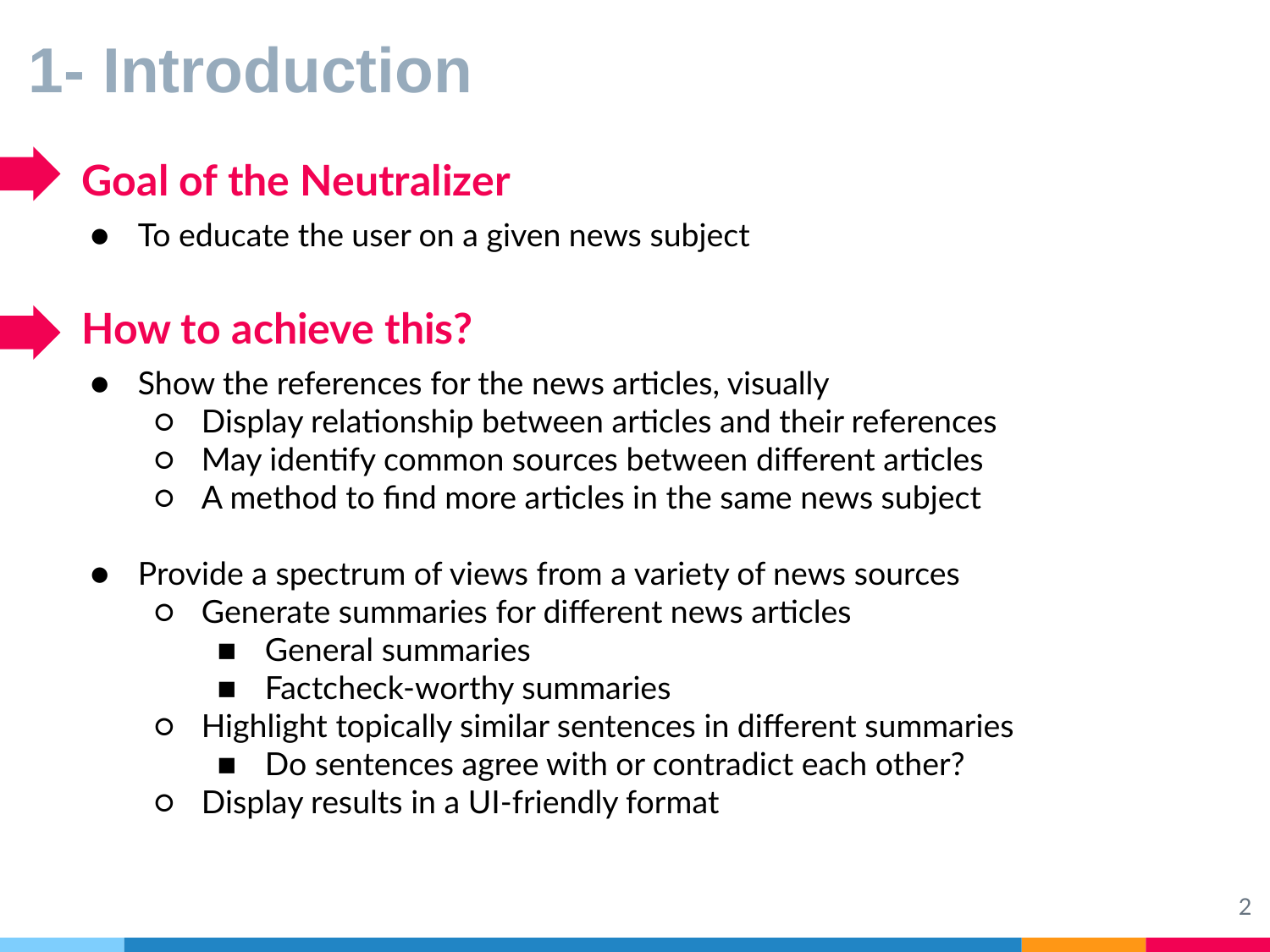

# 1- Introduction
Goal of the Neutralizer

To educate the user on a given news subject
How to achieve this?

Show the references for the news articles, visually
Display relationship between articles and their references
May identify common sources between different articles
A method to find more articles in the same news subject

Provide a spectrum of views from a variety of news sources
Generate summaries for different news articles
General summaries
Factcheck-worthy summaries
Highlight topically similar sentences in different summaries
Do sentences agree with or contradict each other?
Display results in a UI-friendly format
2
3